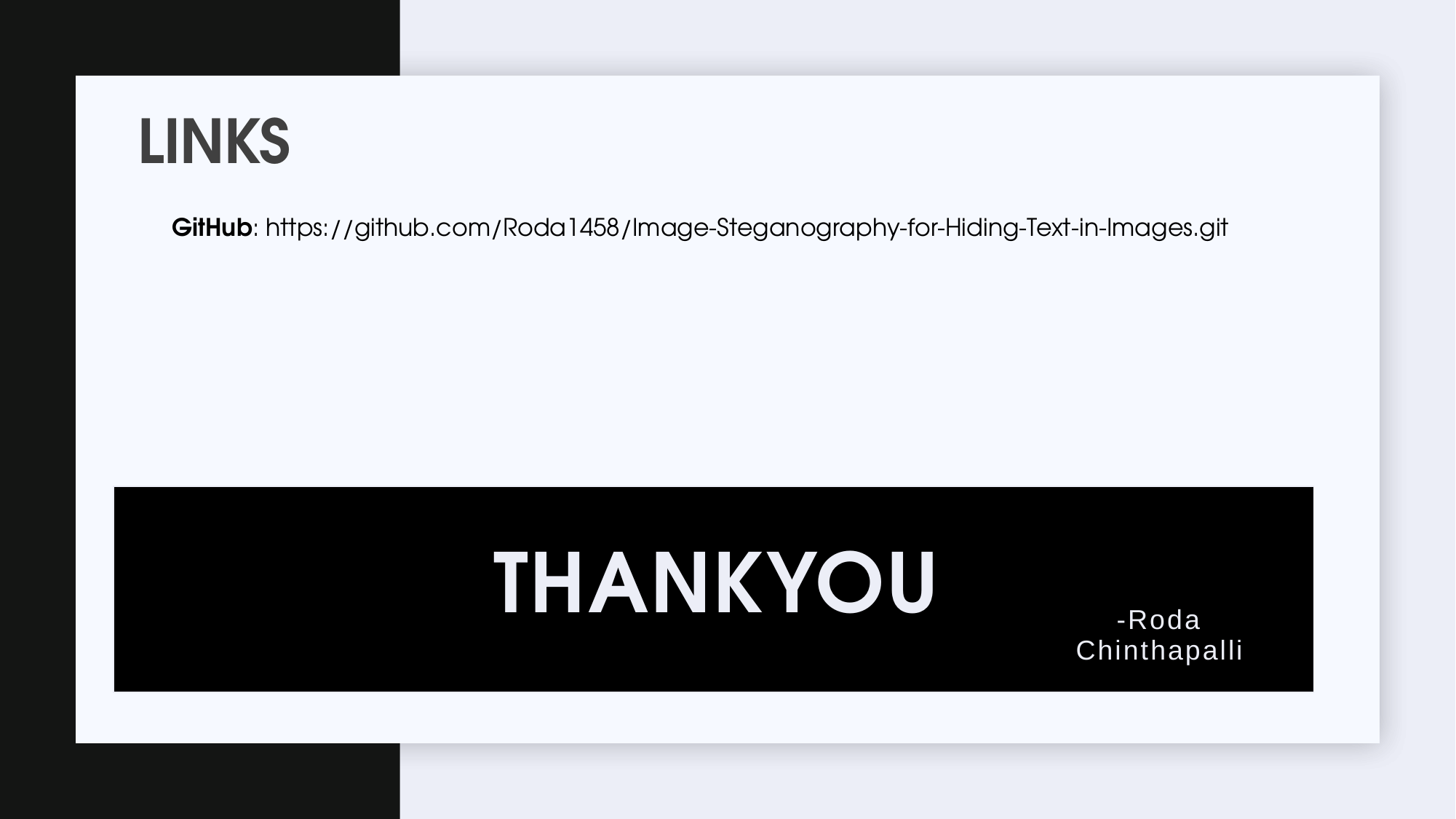

GitHub: https://github.com/Roda1458/Image-Steganography-for-Hiding-Text-in-Images.git
# Links
|  | thankyou | -Roda Chinthapalli |
| --- | --- | --- |